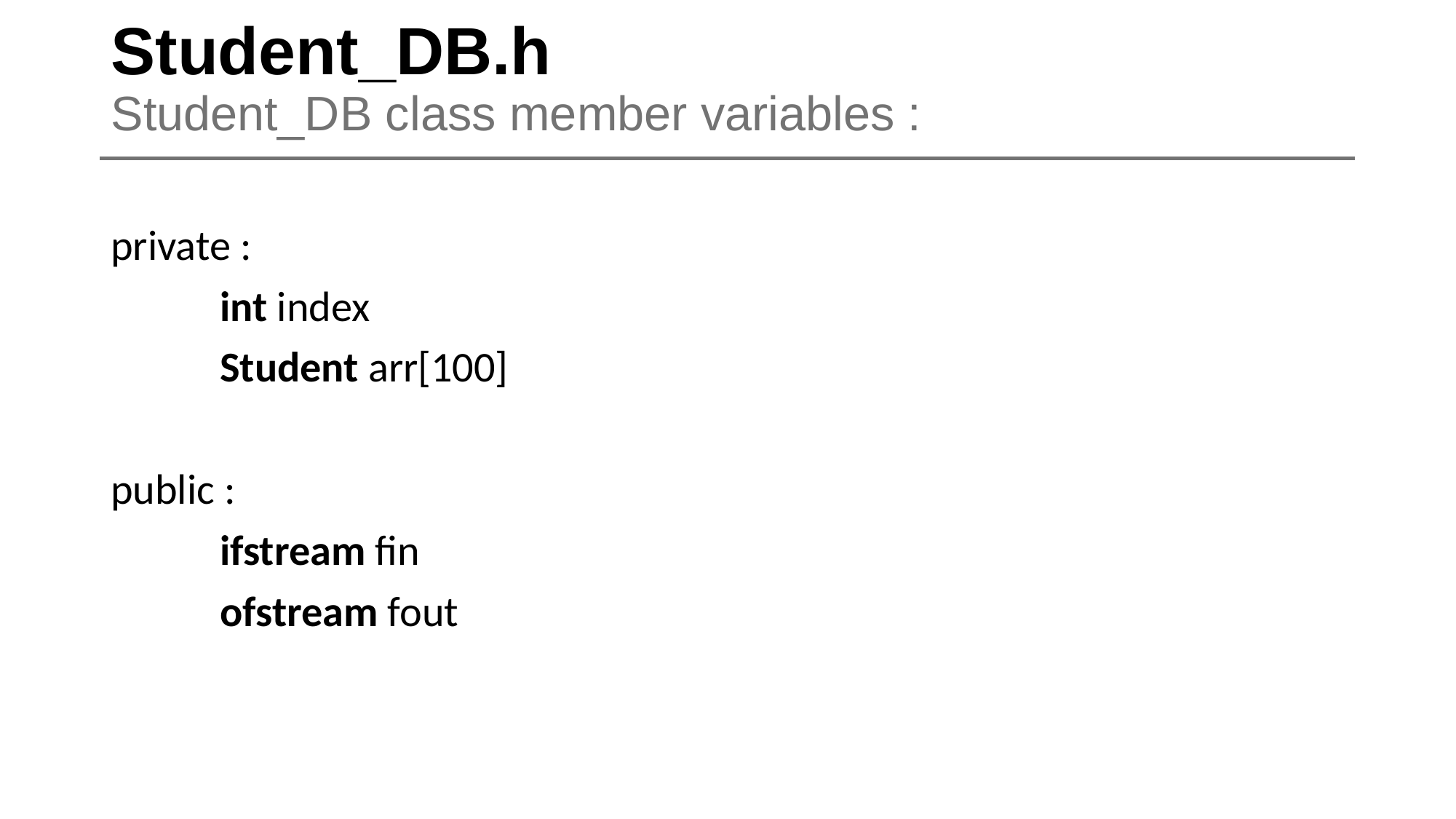

Student_DB.h
Student_DB class member variables :
private :
	int index
	Student arr[100]

public :
	ifstream fin
	ofstream fout